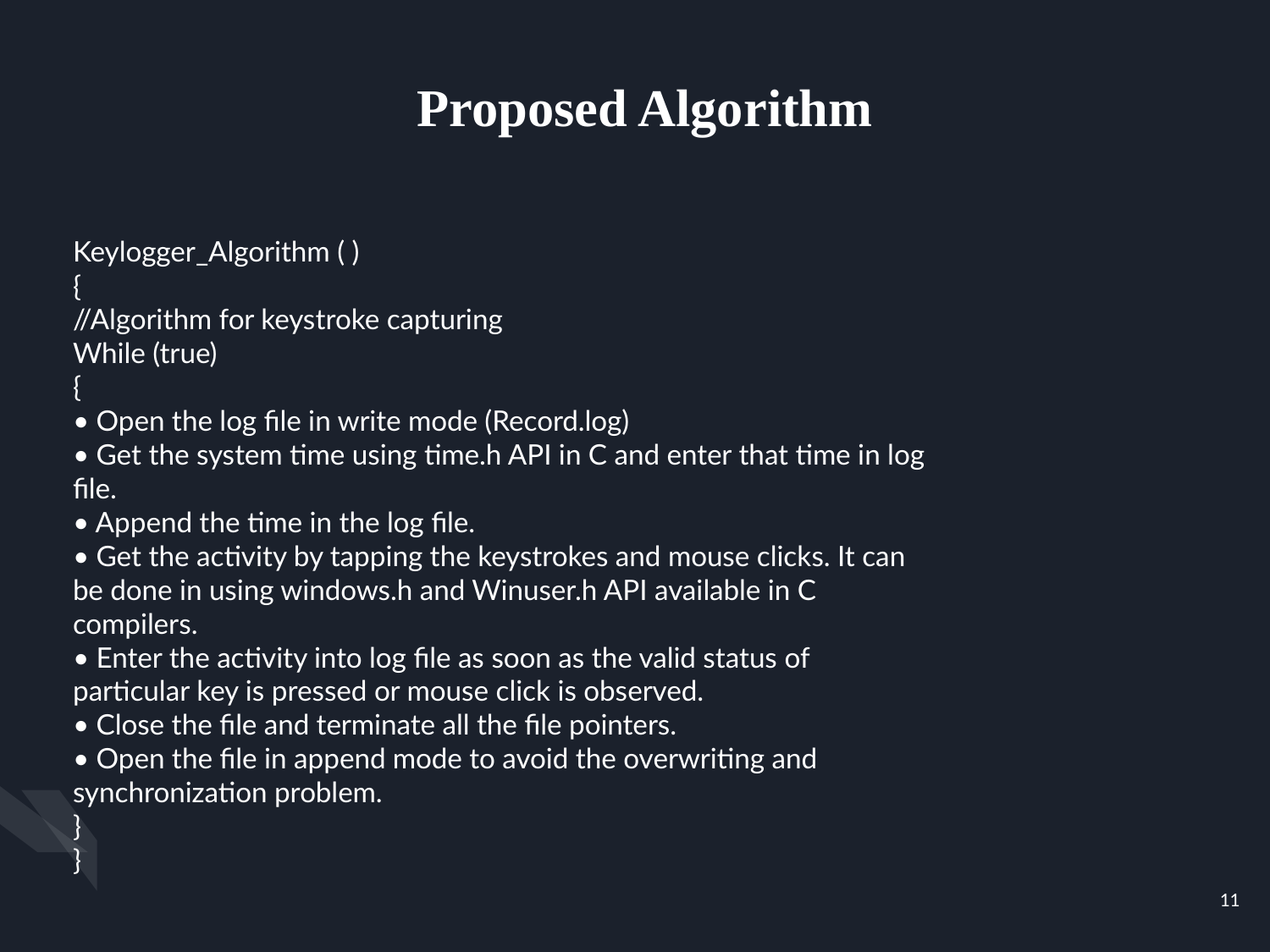

Proposed Algorithm

Keylogger_Algorithm ( )
{
//Algorithm for keystroke capturing
While (true)
{
• Open the log file in write mode (Record.log)
• Get the system time using time.h API in C and enter that time in log
file.
• Append the time in the log file.
• Get the activity by tapping the keystrokes and mouse clicks. It can
be done in using windows.h and Winuser.h API available in C
compilers.
• Enter the activity into log file as soon as the valid status of
particular key is pressed or mouse click is observed.
• Close the file and terminate all the file pointers.
• Open the file in append mode to avoid the overwriting and
synchronization problem.
}
}

11